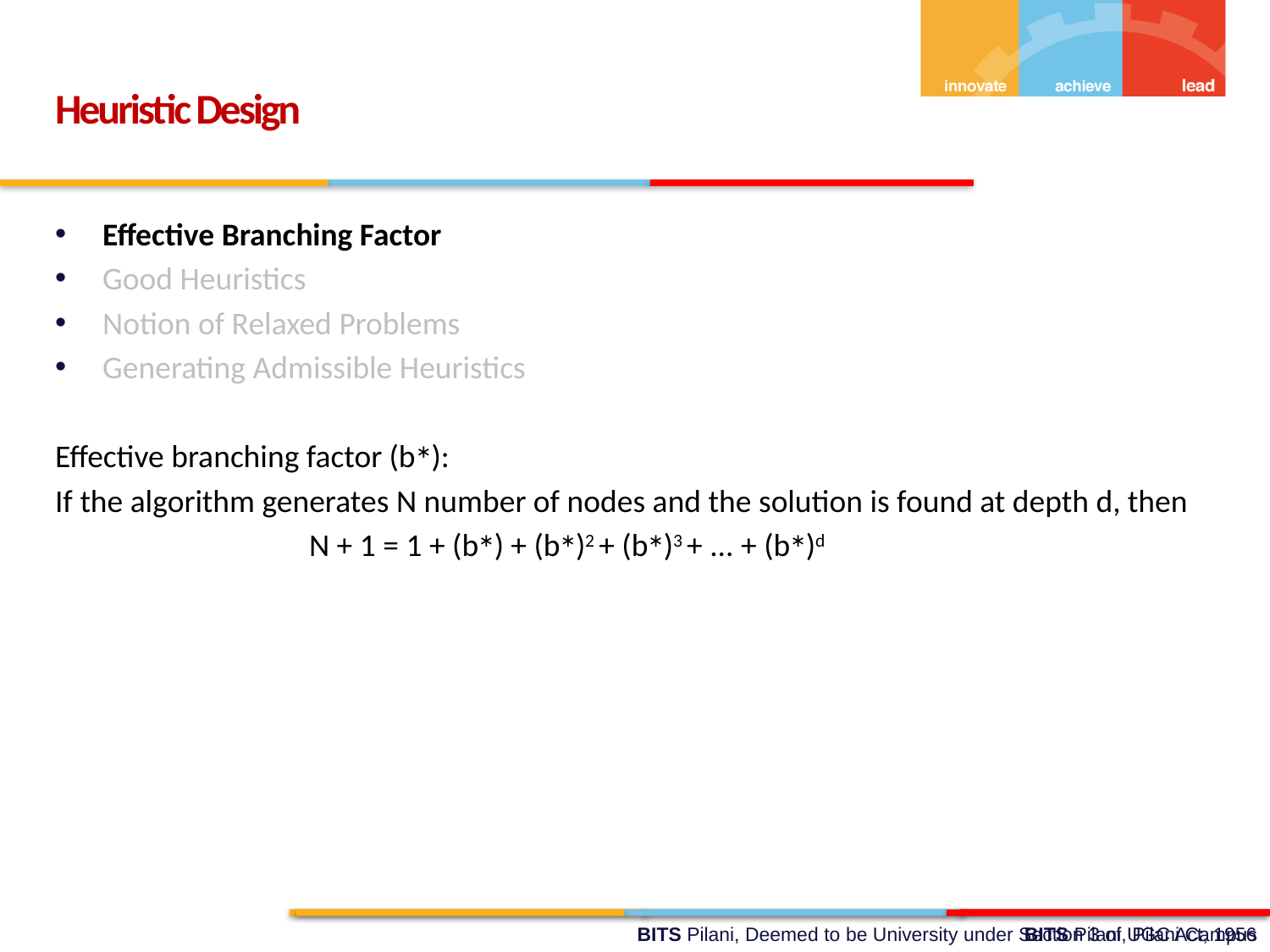

Heuristic Design
Effective Branching Factor
Good Heuristics
Notion of Relaxed Problems
Generating Admissible Heuristics

Effective branching factor (b∗):
If the algorithm generates N number of nodes and the solution is found at depth d, then
		N + 1 = 1 + (b∗) + (b∗)2 + (b∗)3 + ... + (b∗)d